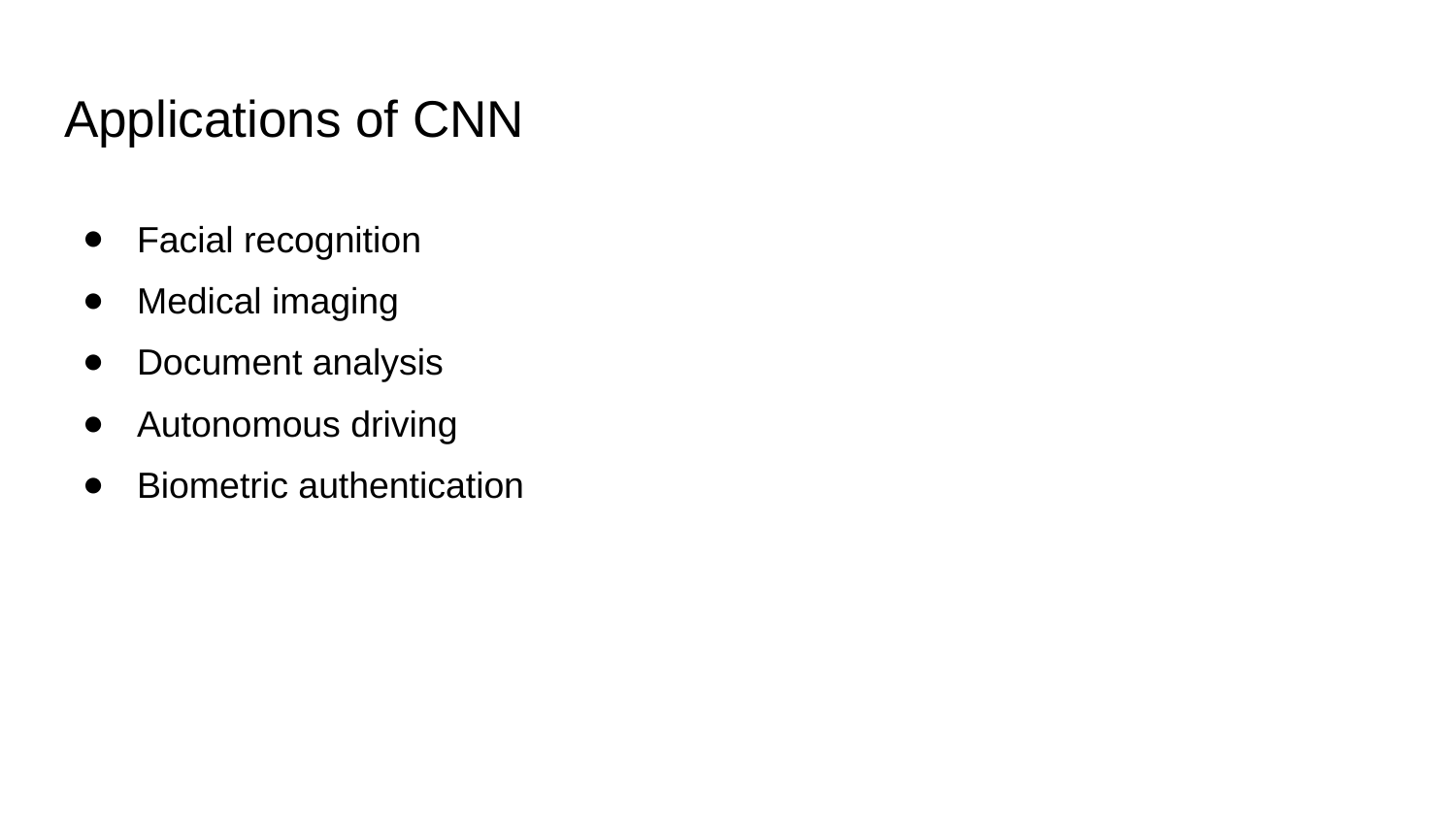

# Applications of CNN
Facial recognition
Medical imaging
Document analysis
Autonomous driving
Biometric authentication